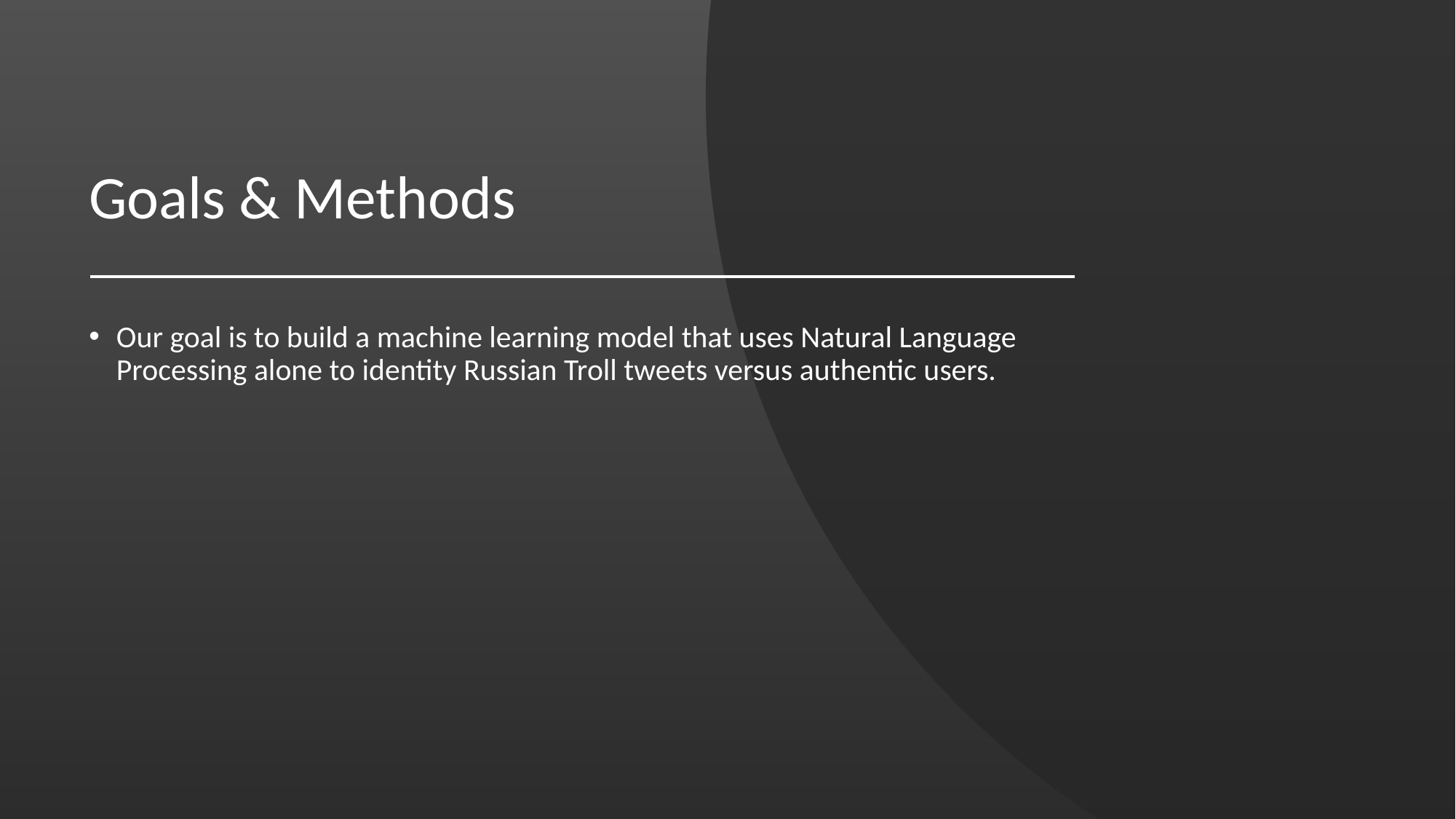

# Goals & Methods
Our goal is to build a machine learning model that uses Natural Language Processing alone to identity Russian Troll tweets versus authentic users.